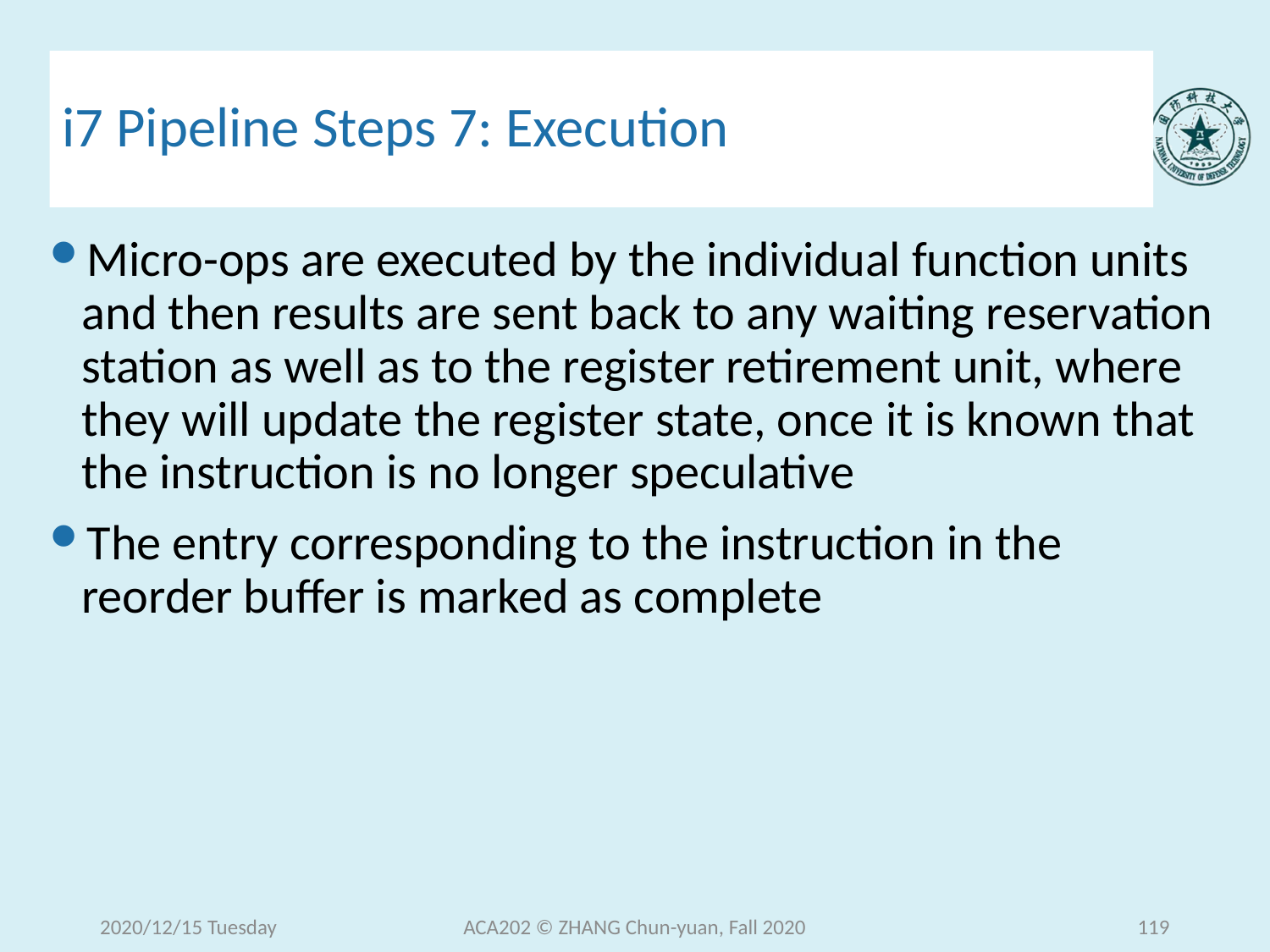

# i7 Pipeline Steps 7: Execution
Micro-ops are executed by the individual function units and then results are sent back to any waiting reservation station as well as to the register retirement unit, where they will update the register state, once it is known that the instruction is no longer speculative
The entry corresponding to the instruction in the reorder buffer is marked as complete
2020/12/15 Tuesday
ACA202 © ZHANG Chun-yuan, Fall 2020
119